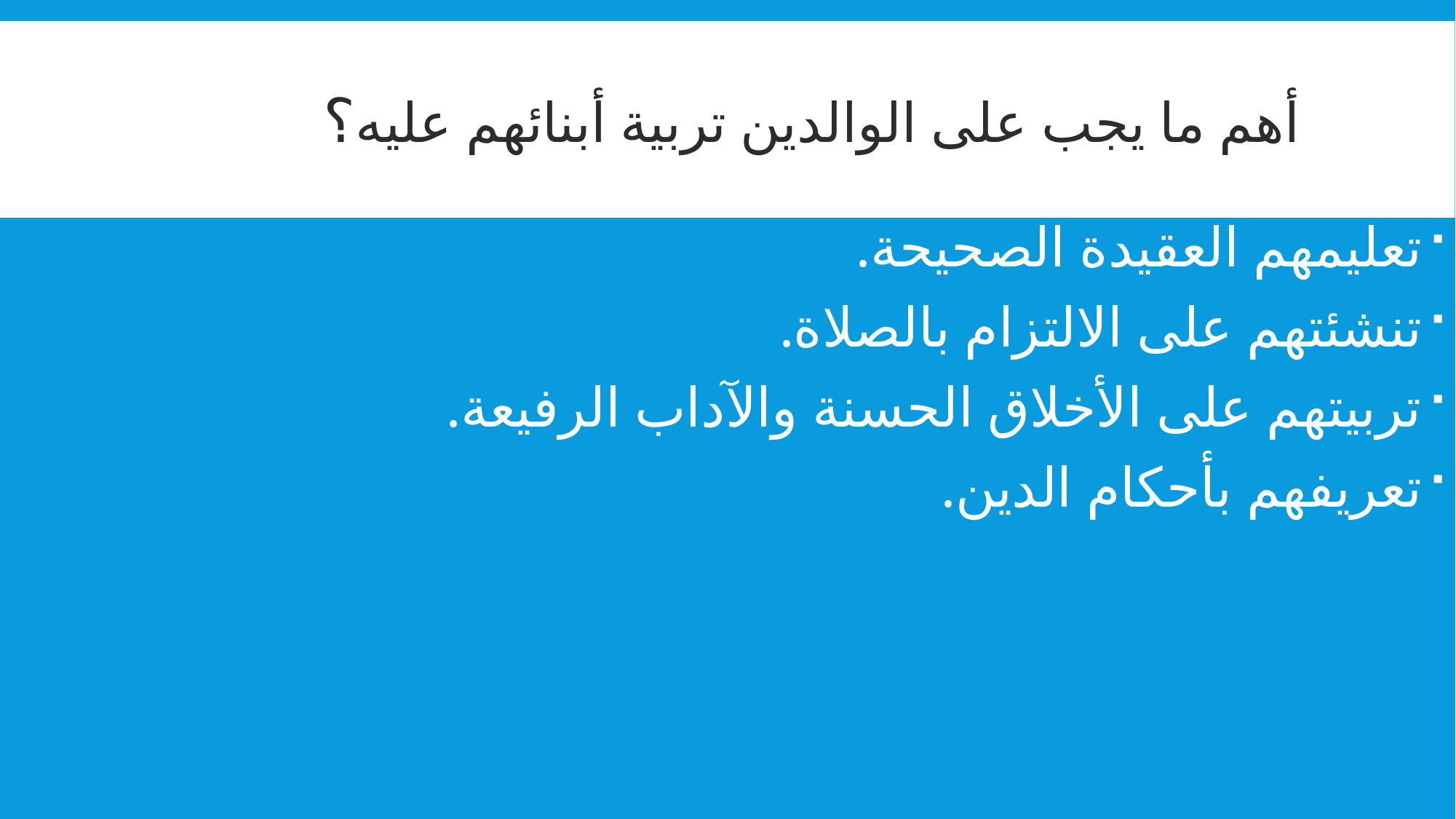

# أهم ما يجب على الوالدين تربية أبنائهم عليه؟
تعليمهم العقيدة الصحيحة.
تنشئتهم على الالتزام بالصلاة.
تربيتهم على الأخلاق الحسنة والآداب الرفيعة.
تعريفهم بأحكام الدين.